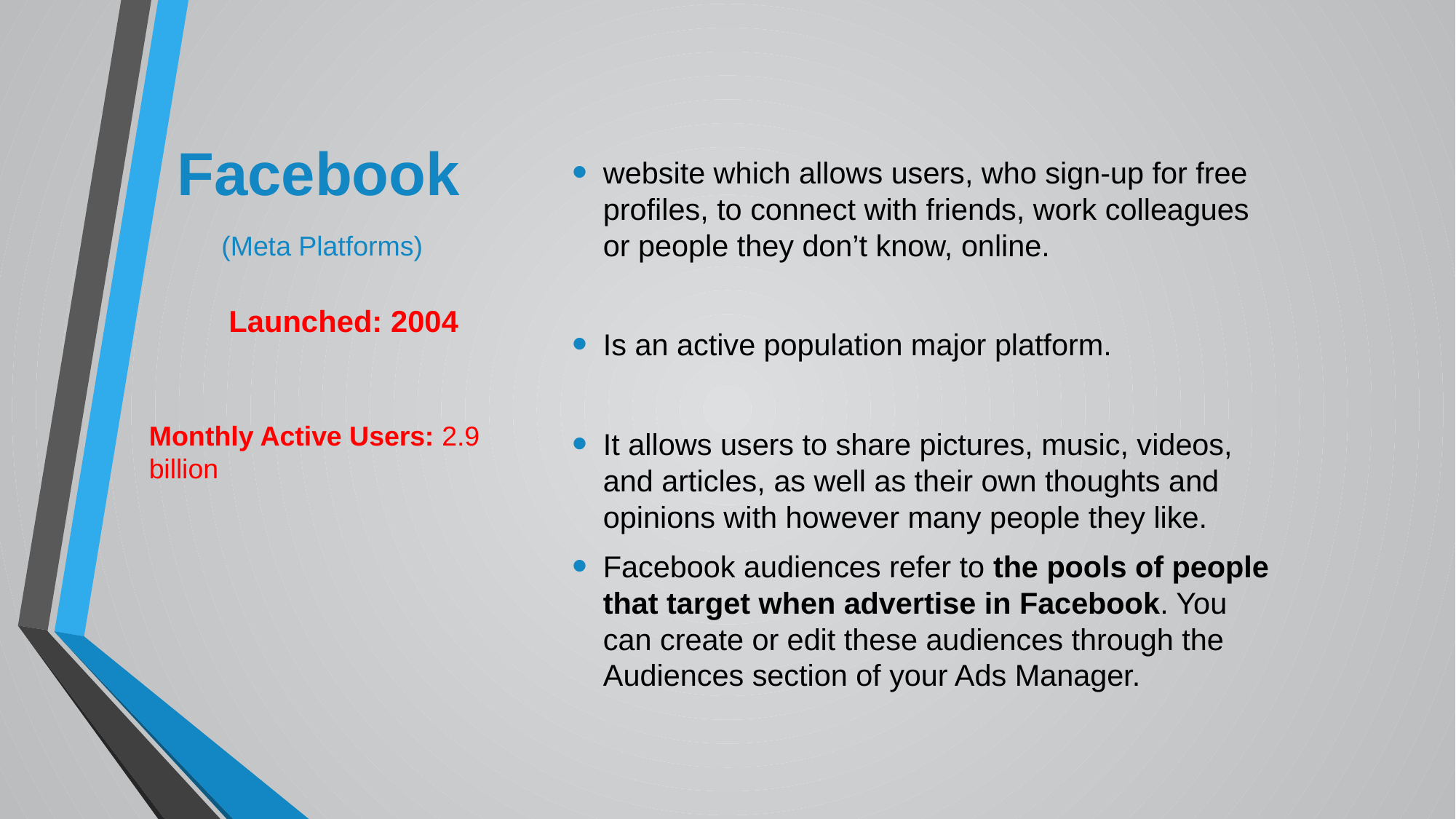

# Facebook
website which allows users, who sign-up for free profiles, to connect with friends, work colleagues or people they don’t know, online.

Is an active population major platform.

It allows users to share pictures, music, videos, and articles, as well as their own thoughts and opinions with however many people they like.
Facebook audiences refer to the pools of people that target when advertise in Facebook. You can create or edit these audiences through the Audiences section of your Ads Manager.
(Meta Platforms)
Launched: 2004
Monthly Active Users: 2.9 billion